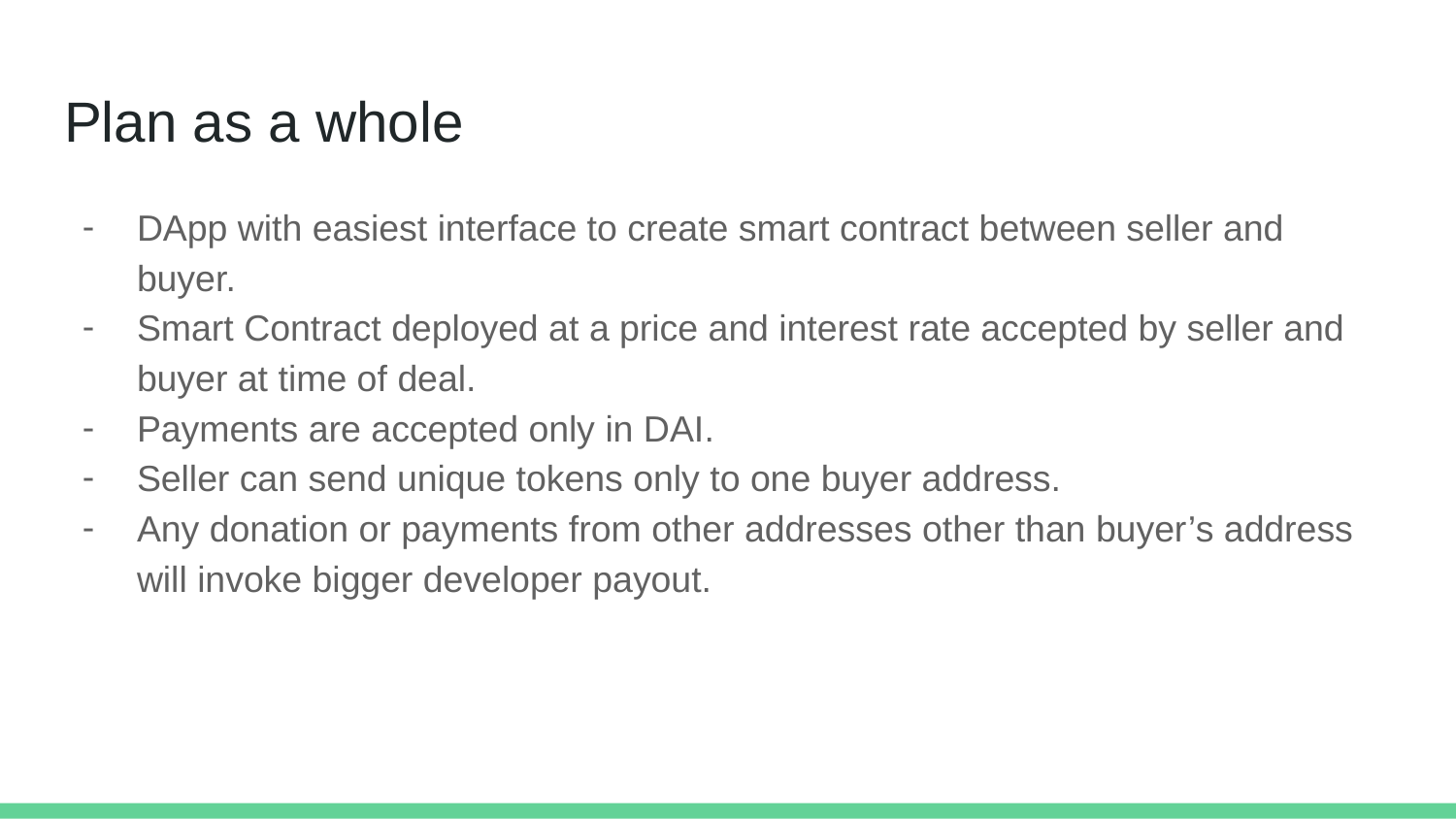

# Plan as a whole
DApp with easiest interface to create smart contract between seller and buyer.
Smart Contract deployed at a price and interest rate accepted by seller and buyer at time of deal.
Payments are accepted only in DAI.
Seller can send unique tokens only to one buyer address.
Any donation or payments from other addresses other than buyer’s address will invoke bigger developer payout.